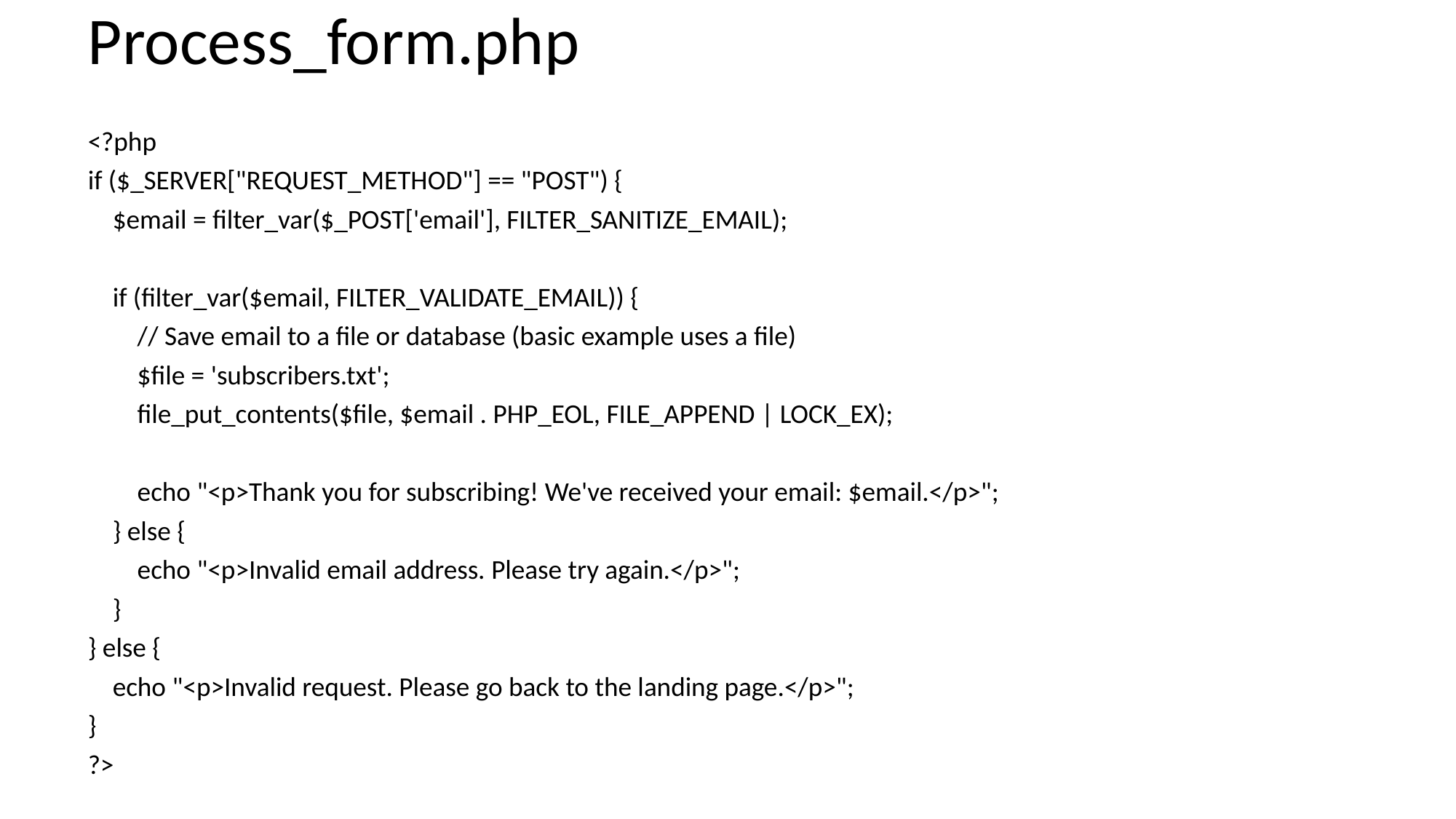

# Process_form.php
<?php
if ($_SERVER["REQUEST_METHOD"] == "POST") {
    $email = filter_var($_POST['email'], FILTER_SANITIZE_EMAIL);

    if (filter_var($email, FILTER_VALIDATE_EMAIL)) {
        // Save email to a file or database (basic example uses a file)
        $file = 'subscribers.txt';
        file_put_contents($file, $email . PHP_EOL, FILE_APPEND | LOCK_EX);

        echo "<p>Thank you for subscribing! We've received your email: $email.</p>";
    } else {
        echo "<p>Invalid email address. Please try again.</p>";
    }
} else {
    echo "<p>Invalid request. Please go back to the landing page.</p>";
}
?>